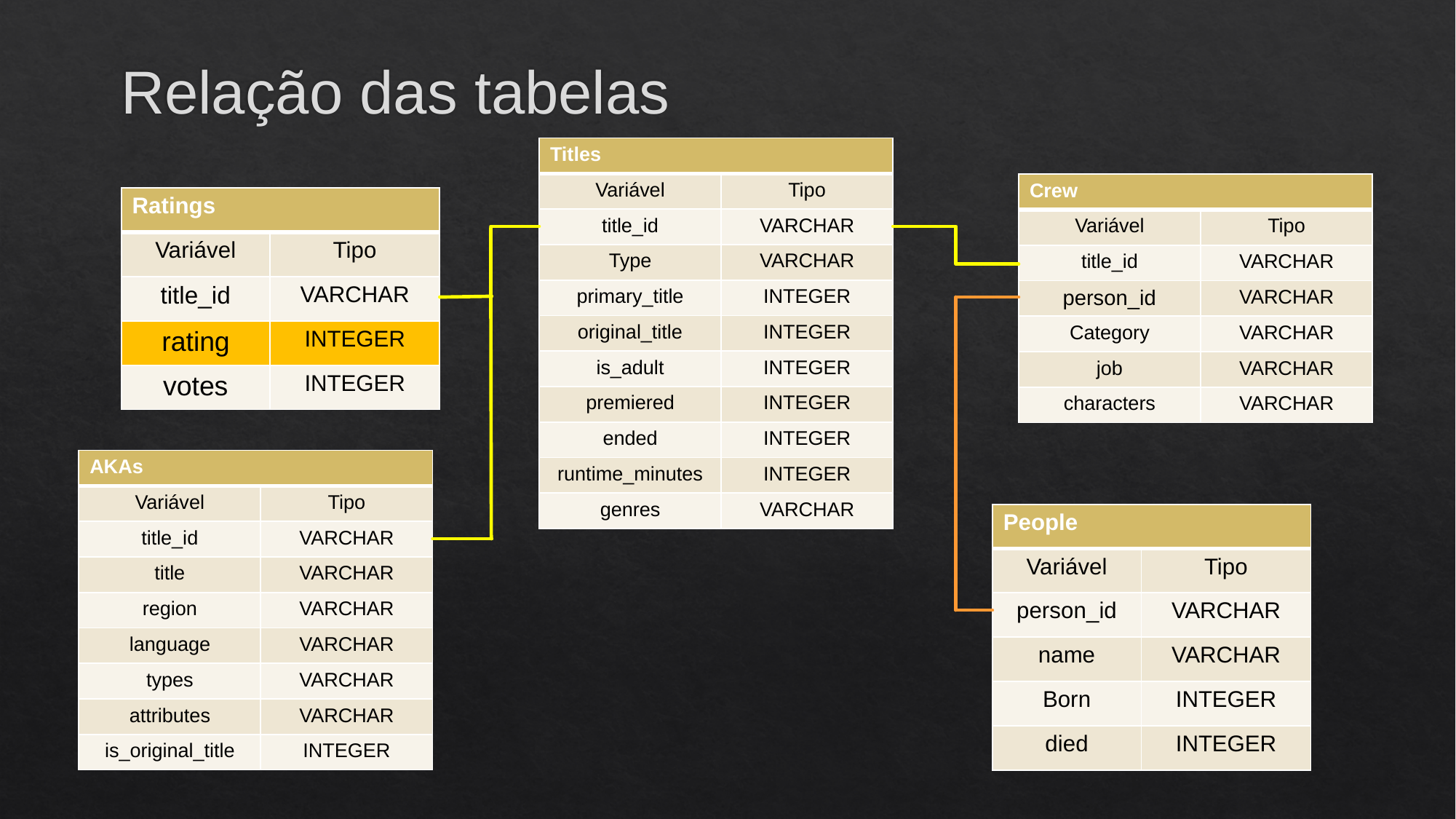

# Relação das tabelas
| Titles |  |
| --- | --- |
| Variável | Tipo |
| title\_id | VARCHAR |
| Type | VARCHAR |
| primary\_title | INTEGER |
| original\_title | INTEGER |
| is\_adult | INTEGER |
| premiered | INTEGER |
| ended | INTEGER |
| runtime\_minutes | INTEGER |
| genres | VARCHAR |
| Crew |  |
| --- | --- |
| Variável | Tipo |
| title\_id | VARCHAR |
| person\_id | VARCHAR |
| Category | VARCHAR |
| job | VARCHAR |
| characters | VARCHAR |
| Ratings |  |
| --- | --- |
| Variável | Tipo |
| title\_id | VARCHAR |
| rating | INTEGER |
| votes | INTEGER |
| AKAs |  |
| --- | --- |
| Variável | Tipo |
| title\_id | VARCHAR |
| title | VARCHAR |
| region | VARCHAR |
| language | VARCHAR |
| types | VARCHAR |
| attributes | VARCHAR |
| is\_original\_title | INTEGER |
| People |  |
| --- | --- |
| Variável | Tipo |
| person\_id | VARCHAR |
| name | VARCHAR |
| Born | INTEGER |
| died | INTEGER |